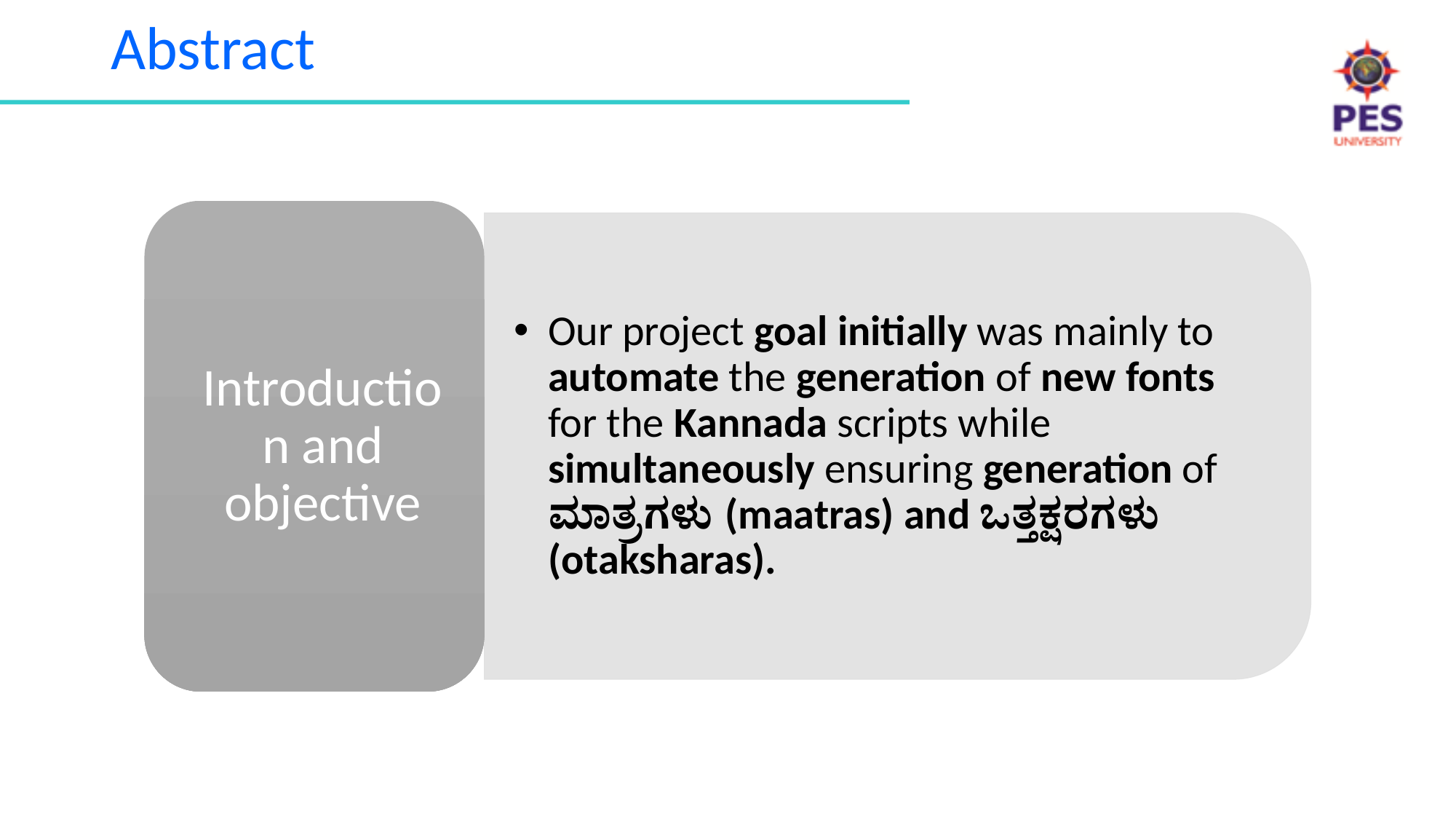

# Abstract
Our project goal initially was mainly to automate the generation of new fonts for the Kannada scripts while simultaneously ensuring generation of ಮಾತ್ರಗಳು (maatras) and ಒತ್ತಕ್ಷರಗಳು (otaksharas).
Introduction and objective